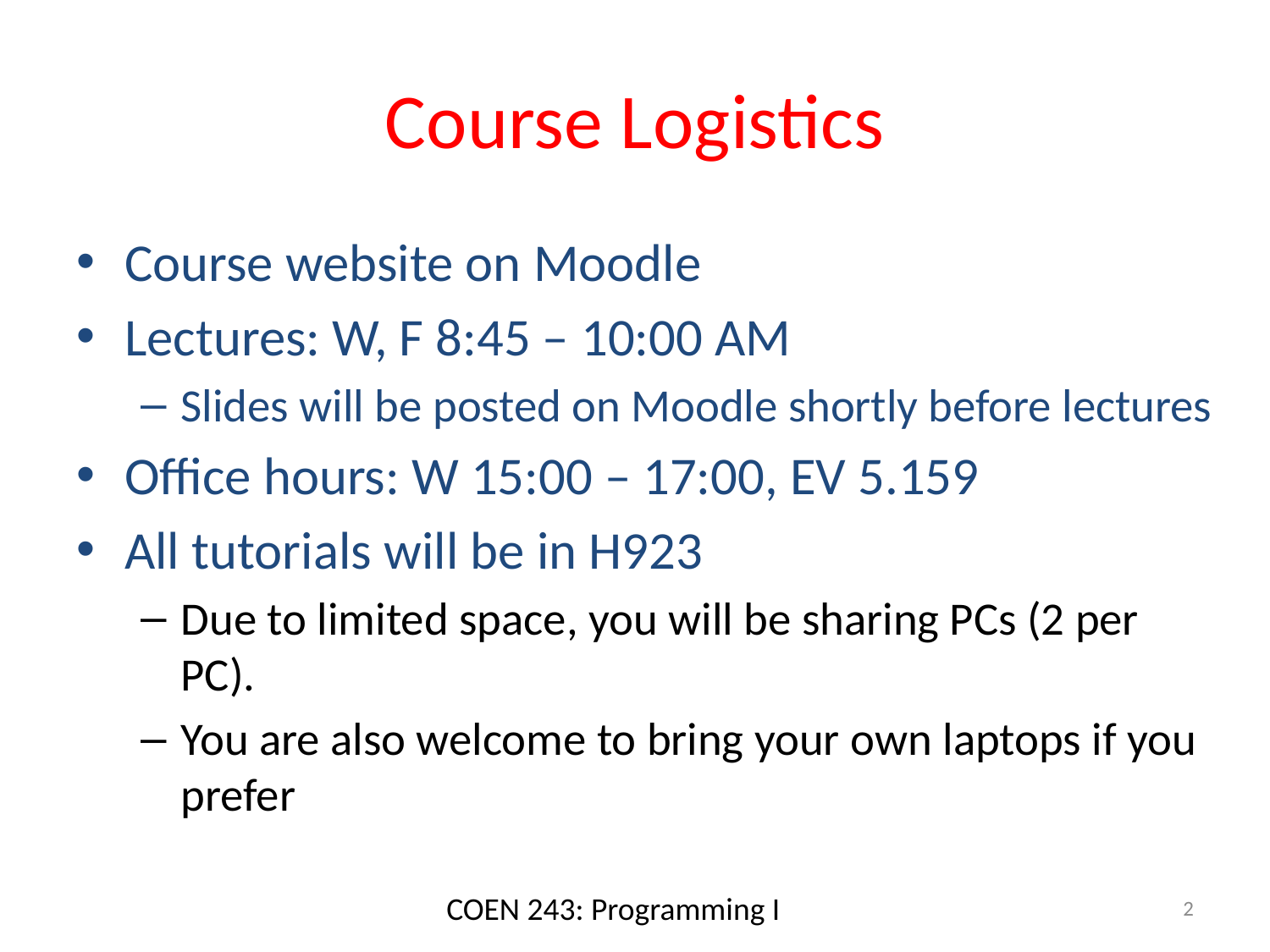

# Course Logistics
Course website on Moodle
Lectures: W, F 8:45 – 10:00 AM
Slides will be posted on Moodle shortly before lectures
Office hours: W 15:00 – 17:00, EV 5.159
All tutorials will be in H923
Due to limited space, you will be sharing PCs (2 per PC).
You are also welcome to bring your own laptops if you prefer
COEN 243: Programming I
2